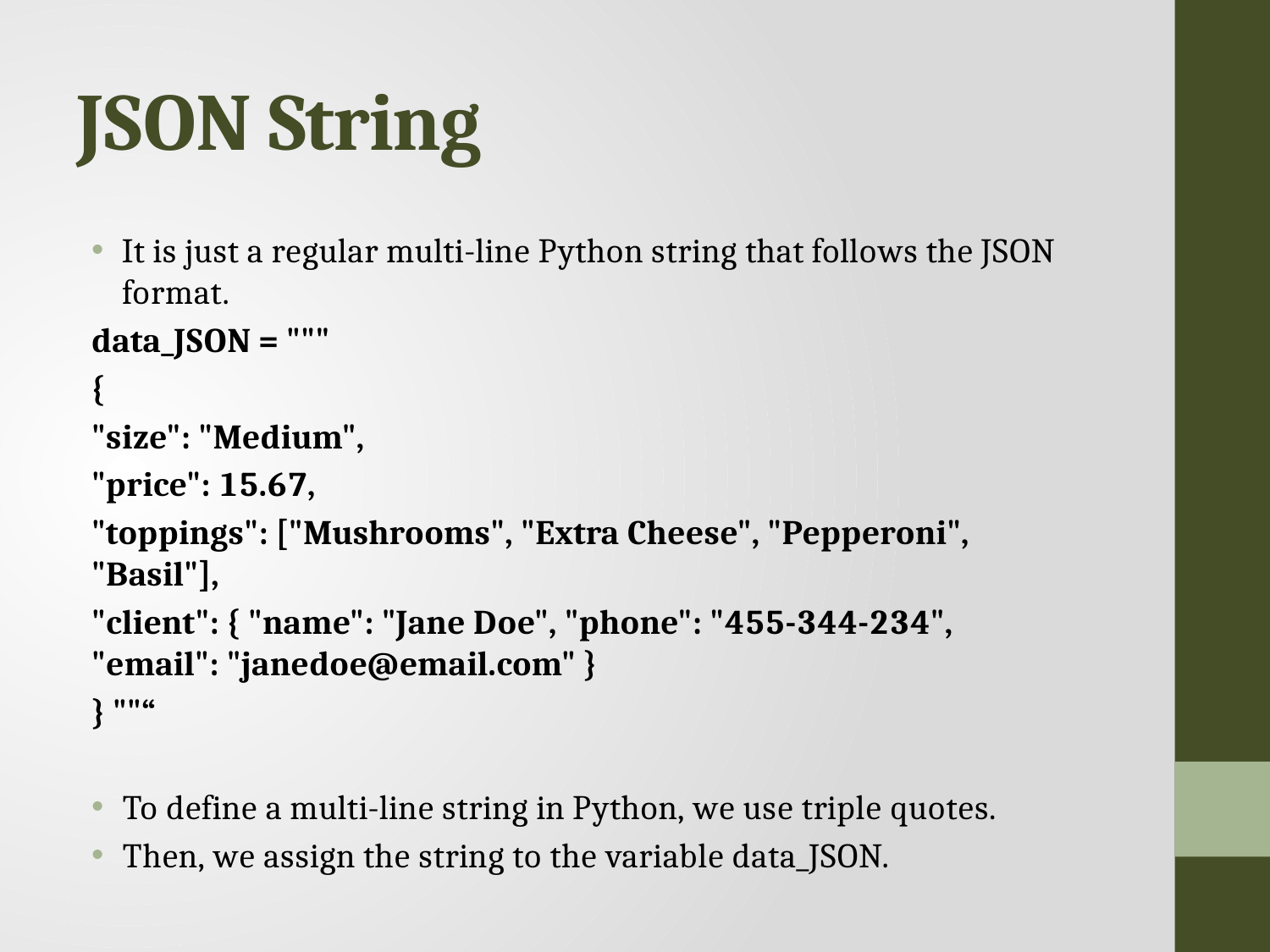

# JSON String
It is just a regular multi-line Python string that follows the JSON format.
data_JSON = """
{
	"size": "Medium",
	"price": 15.67,
	"toppings": ["Mushrooms", "Extra Cheese", "Pepperoni", 			"Basil"],
	"client": { "name": "Jane Doe", "phone": "455-344-234", 			"email": "janedoe@email.com" }
} ""“

To define a multi-line string in Python, we use triple quotes.
Then, we assign the string to the variable data_JSON.